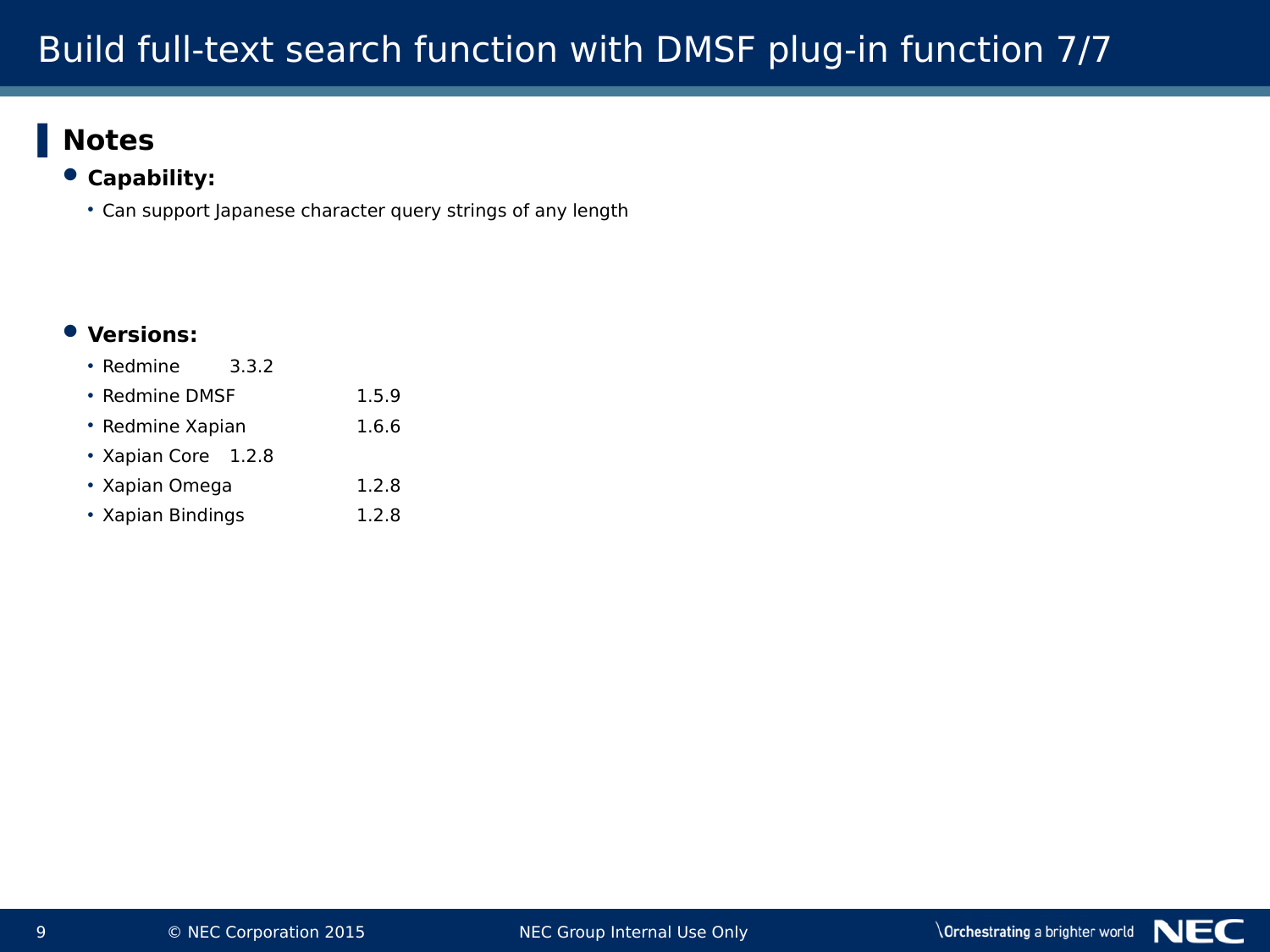

# Build full-text search function with DMSF plug-in function 7/7
Notes
Capability:
Can support Japanese character query strings of any length

Versions:
Redmine 	3.3.2
Redmine DMSF 	1.5.9
Redmine Xapian 	1.6.6
Xapian Core 	1.2.8
Xapian Omega 	1.2.8
Xapian Bindings 	1.2.8